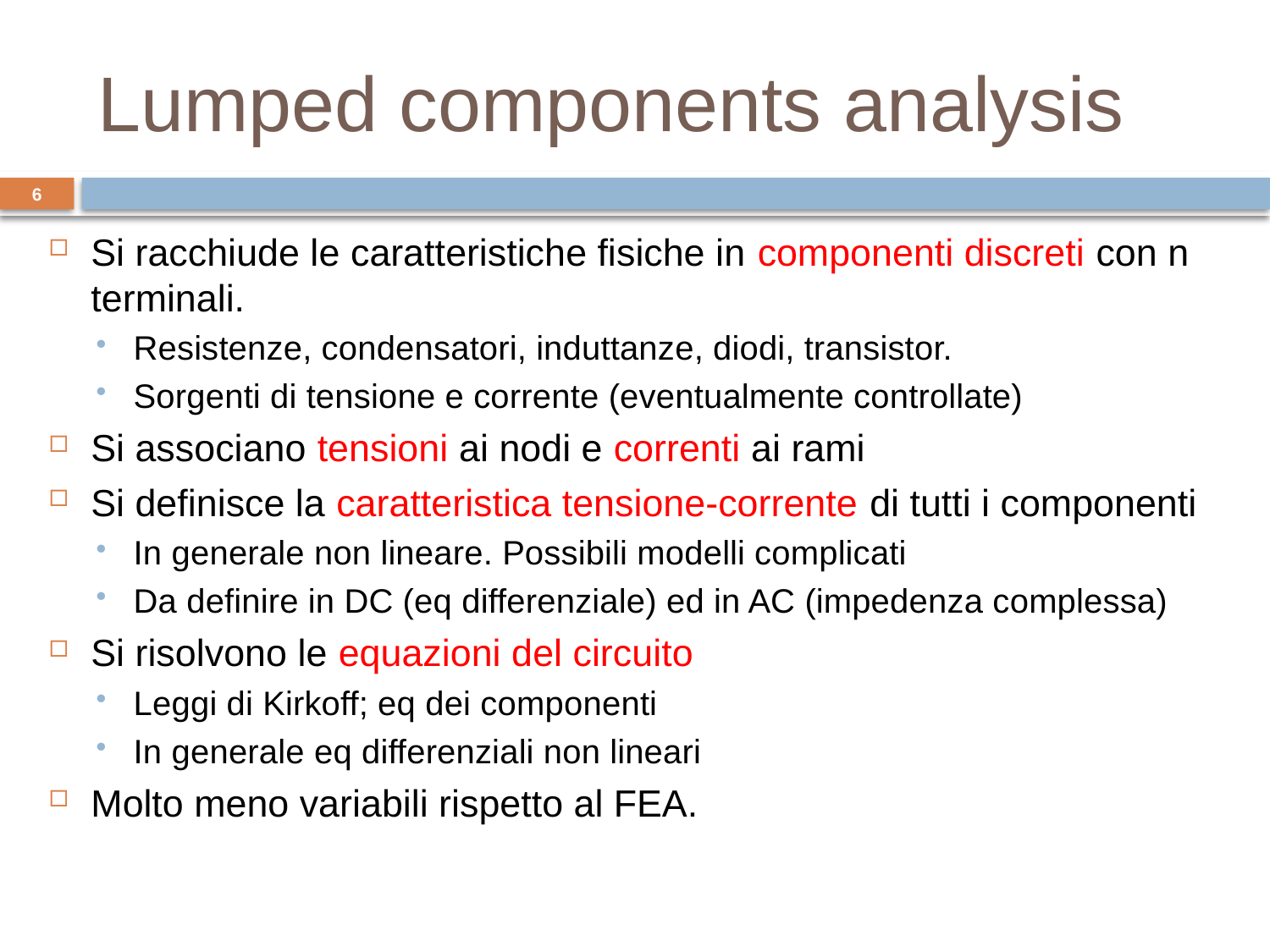

# Lumped components analysis
6
Si racchiude le caratteristiche fisiche in componenti discreti con n terminali.
Resistenze, condensatori, induttanze, diodi, transistor.
Sorgenti di tensione e corrente (eventualmente controllate)
Si associano tensioni ai nodi e correnti ai rami
Si definisce la caratteristica tensione-corrente di tutti i componenti
In generale non lineare. Possibili modelli complicati
Da definire in DC (eq differenziale) ed in AC (impedenza complessa)
Si risolvono le equazioni del circuito
Leggi di Kirkoff; eq dei componenti
In generale eq differenziali non lineari
Molto meno variabili rispetto al FEA.